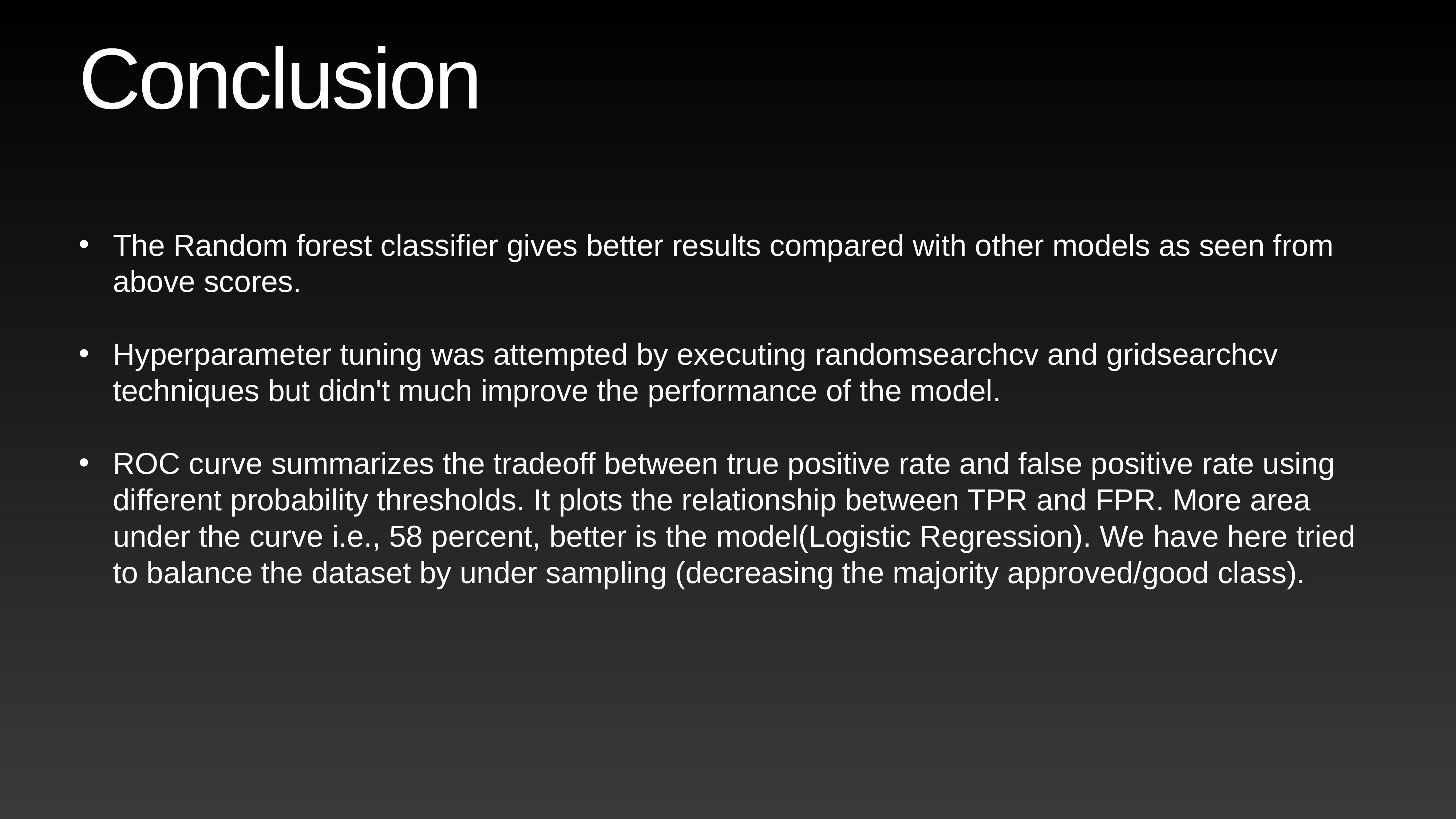

# Conclusion
The Random forest classifier gives better results compared with other models as seen from above scores.

Hyperparameter tuning was attempted by executing randomsearchcv and gridsearchcv techniques but didn't much improve the performance of the model.

ROC curve summarizes the tradeoff between true positive rate and false positive rate using different probability thresholds. It plots the relationship between TPR and FPR. More area under the curve i.e., 58 percent, better is the model(Logistic Regression). We have here tried to balance the dataset by under sampling (decreasing the majority approved/good class).